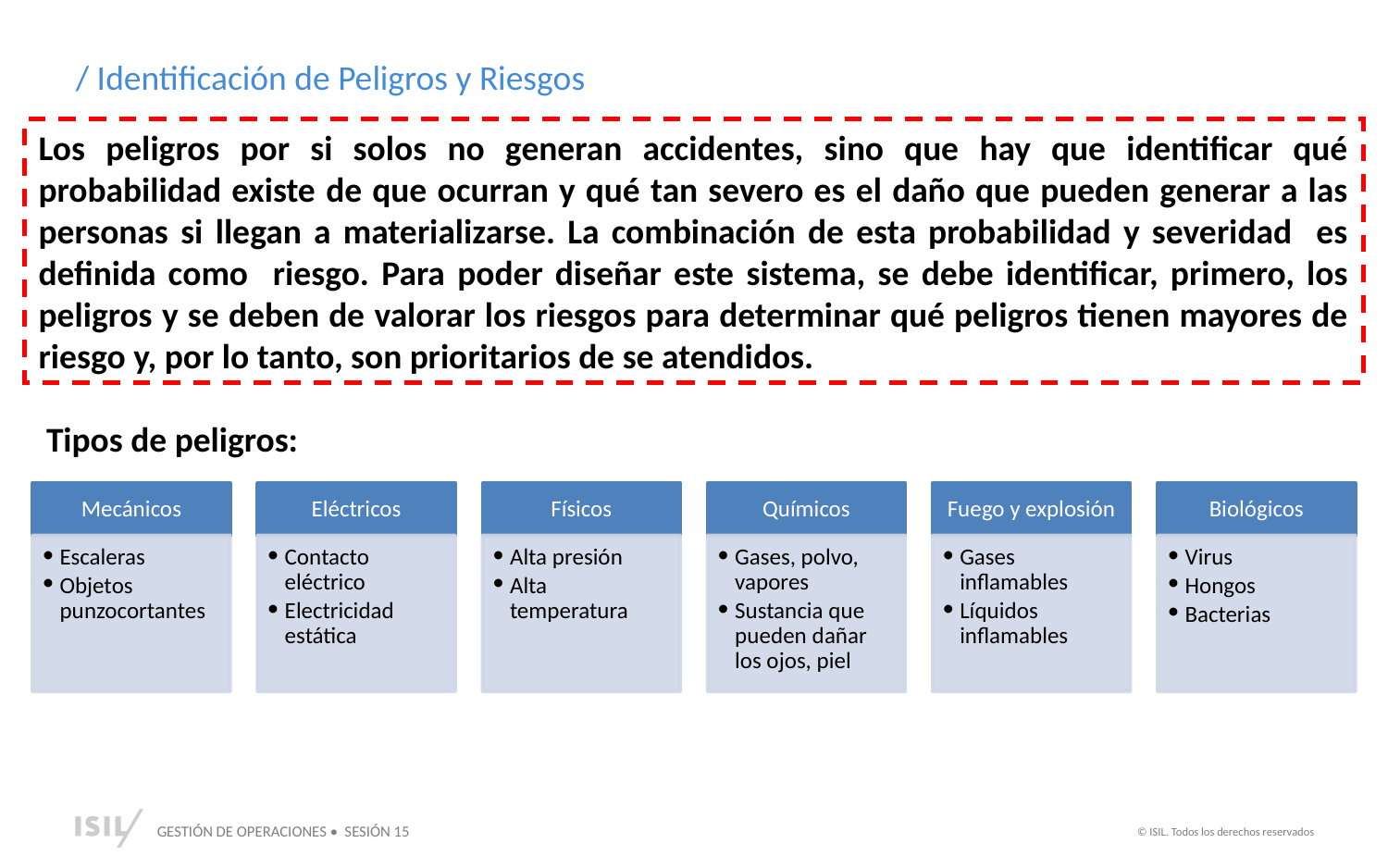

/ Identificación de Peligros y Riesgos
Los peligros por si solos no generan accidentes, sino que hay que identificar qué probabilidad existe de que ocurran y qué tan severo es el daño que pueden generar a las personas si llegan a materializarse. La combinación de esta probabilidad y severidad  es definida como  riesgo. Para poder diseñar este sistema, se debe identificar, primero, los peligros y se deben de valorar los riesgos para determinar qué peligros tienen mayores de riesgo y, por lo tanto, son prioritarios de se atendidos.
Tipos de peligros:

Mecánicos

Eléctricos

Físicos

Químicos

Fuego y explosión

Biológicos

Escaleras
Objetos punzocortantes

Contacto eléctrico
Electricidad estática

Alta presión
Alta temperatura

Gases, polvo, vapores
Sustancia que pueden dañar los ojos, piel

Gases inflamables
Líquidos inflamables

Virus
Hongos
Bacterias